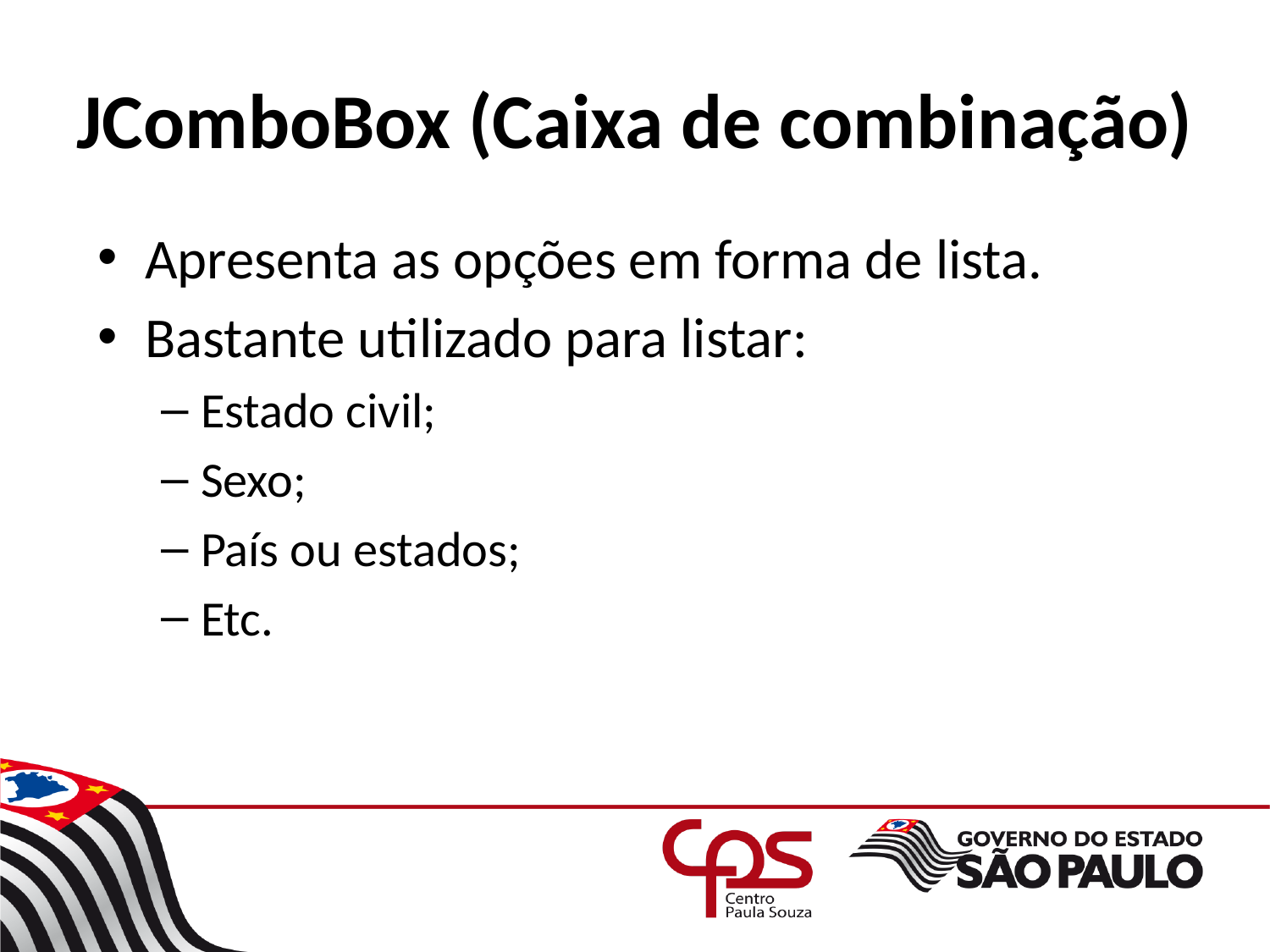

# JComboBox (Caixa de combinação)
Apresenta as opções em forma de lista.
Bastante utilizado para listar:
Estado civil;
Sexo;
País ou estados;
Etc.